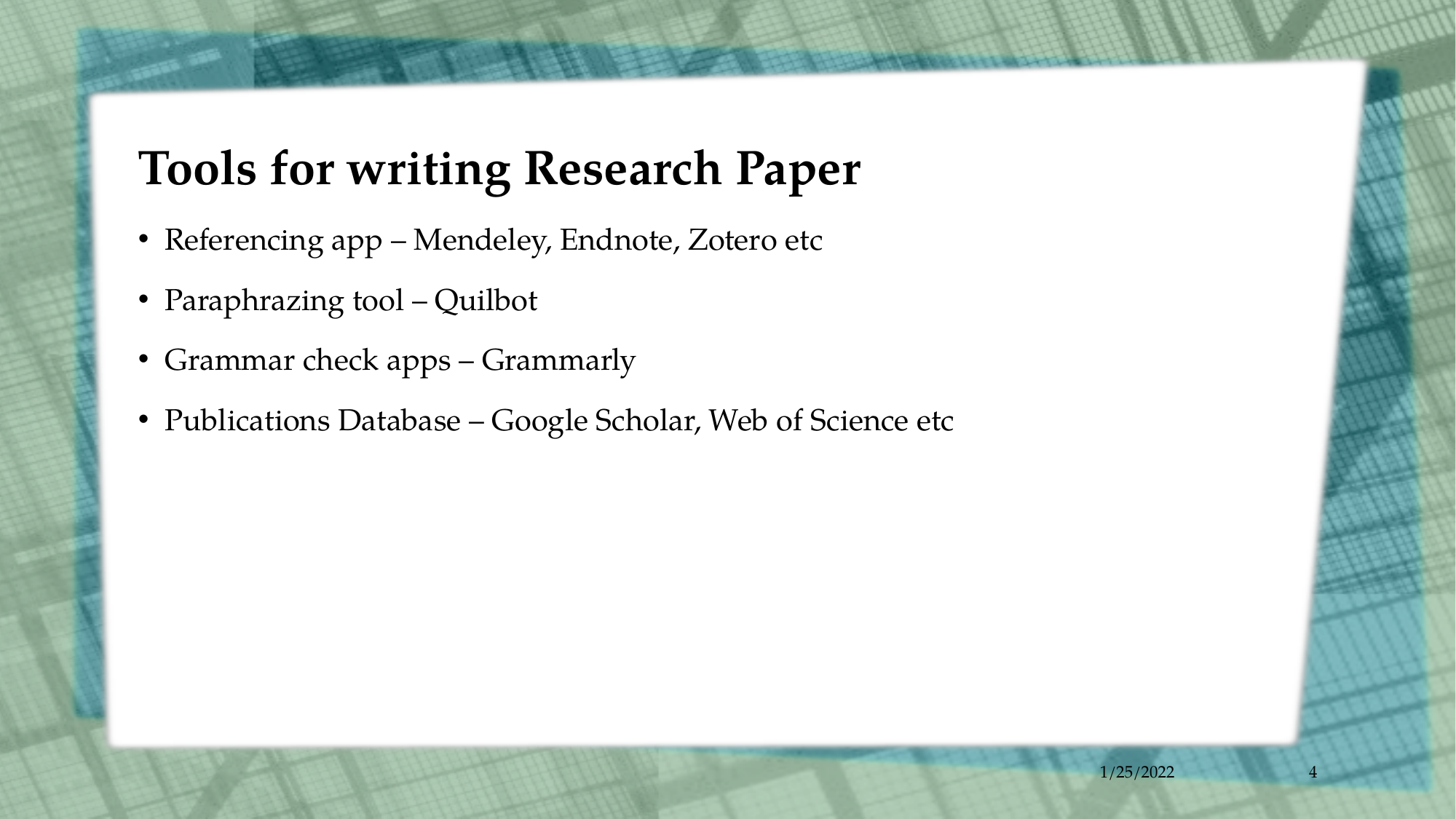

# Tools for writing Research Paper
Referencing app – Mendeley, Endnote, Zotero etc
Paraphrazing tool – Quilbot
Grammar check apps – Grammarly
Publications Database – Google Scholar, Web of Science etc
1/25/2022
4